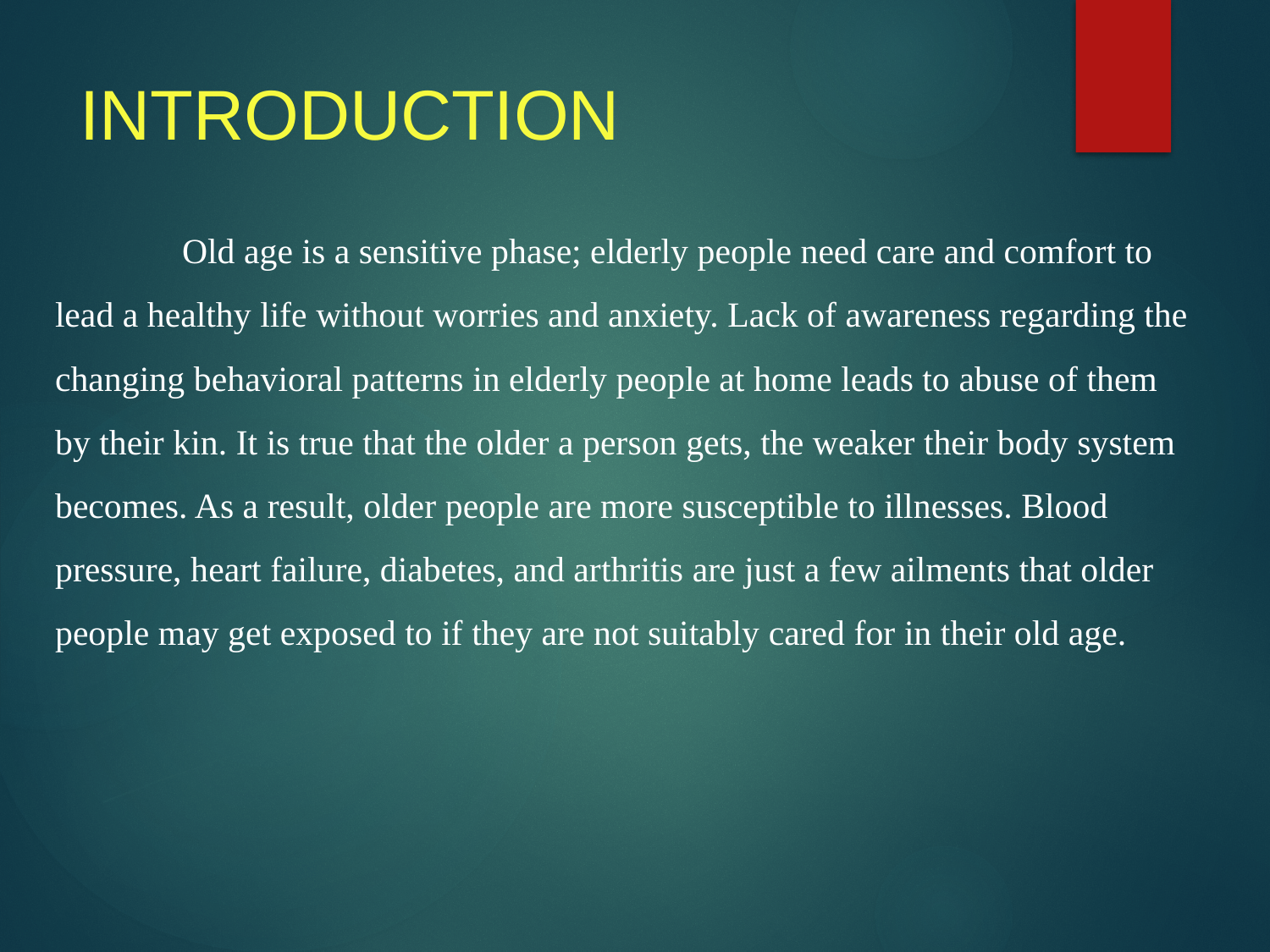

# INTRODUCTION
	Old age is a sensitive phase; elderly people need care and comfort to lead a healthy life without worries and anxiety. Lack of awareness regarding the changing behavioral patterns in elderly people at home leads to abuse of them by their kin. It is true that the older a person gets, the weaker their body system becomes. As a result, older people are more susceptible to illnesses. Blood pressure, heart failure, diabetes, and arthritis are just a few ailments that older people may get exposed to if they are not suitably cared for in their old age.